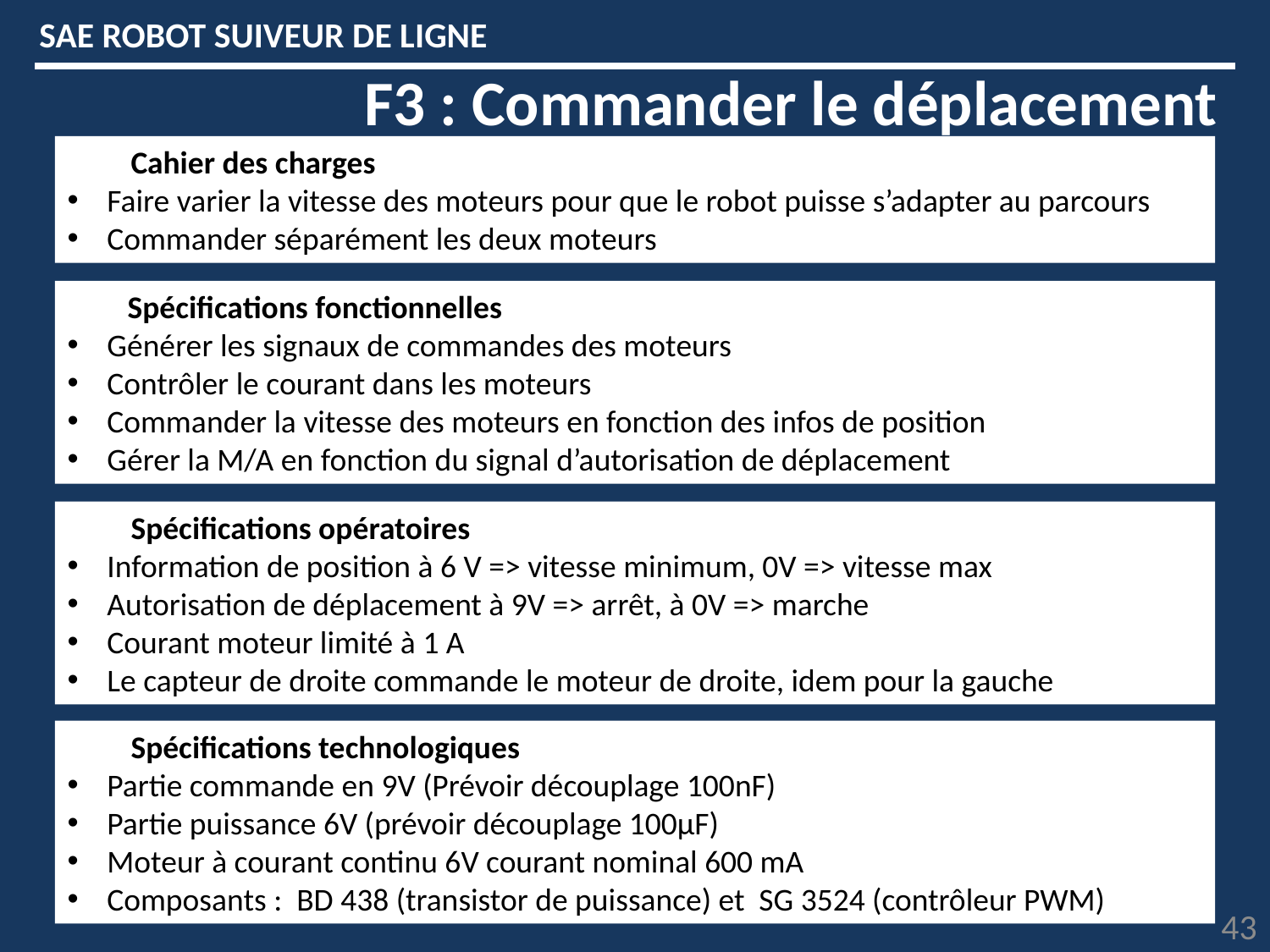

SAE ROBOT SUIVEUR DE LIGNE
F3 : Commander le déplacement
Cahier des charges
Faire varier la vitesse des moteurs pour que le robot puisse s’adapter au parcours
Commander séparément les deux moteurs
Spécifications fonctionnelles
Générer les signaux de commandes des moteurs
Contrôler le courant dans les moteurs
Commander la vitesse des moteurs en fonction des infos de position
Gérer la M/A en fonction du signal d’autorisation de déplacement
Spécifications opératoires
Information de position à 6 V => vitesse minimum, 0V => vitesse max
Autorisation de déplacement à 9V => arrêt, à 0V => marche
Courant moteur limité à 1 A
Le capteur de droite commande le moteur de droite, idem pour la gauche
Spécifications technologiques
Partie commande en 9V (Prévoir découplage 100nF)
Partie puissance 6V (prévoir découplage 100µF)
Moteur à courant continu 6V courant nominal 600 mA
Composants :  BD 438 (transistor de puissance) et  SG 3524 (contrôleur PWM)
43